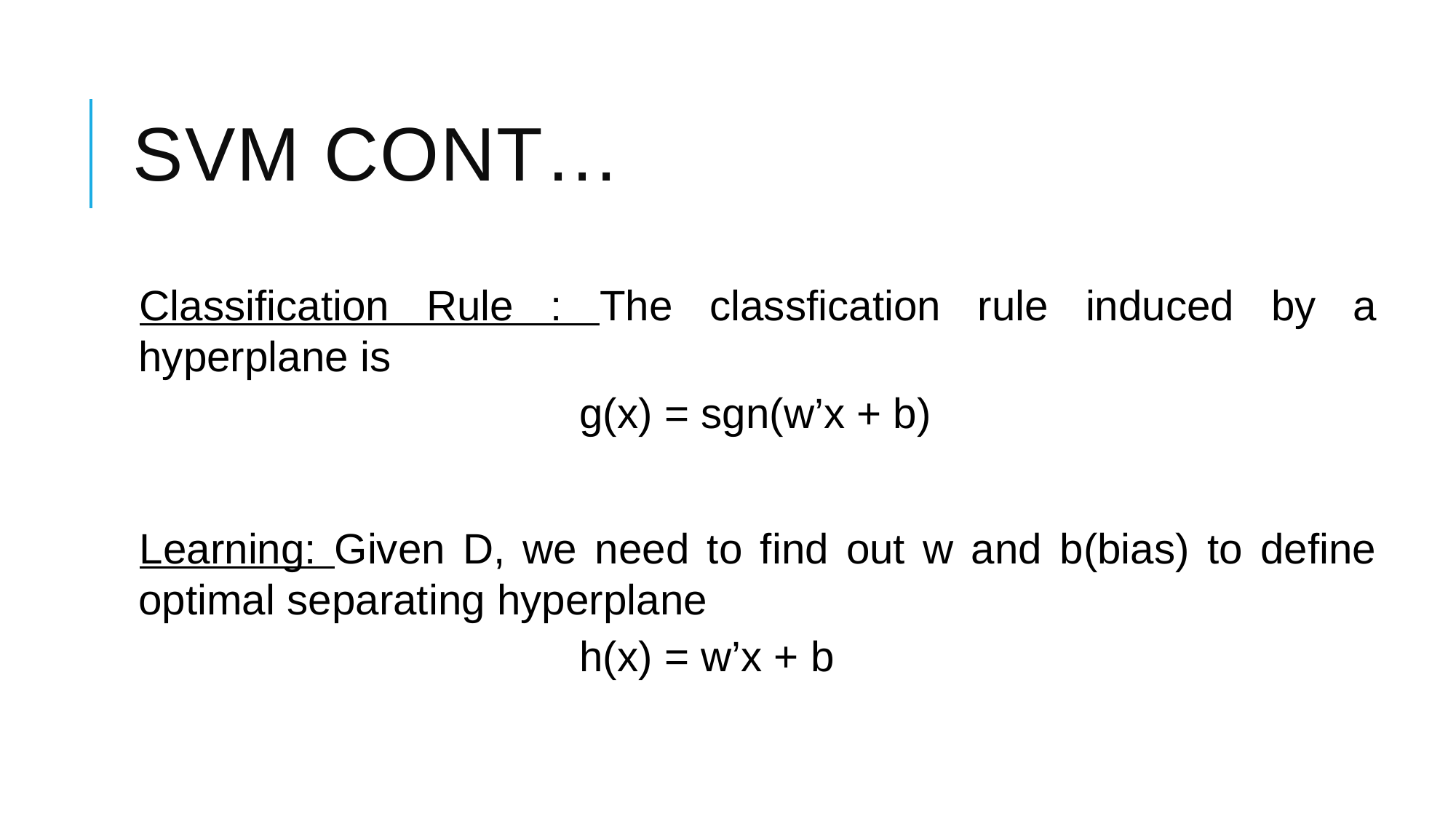

# SVM cont…
Classification Rule : The classfication rule induced by a hyperplane is
				g(x) = sgn(w’x + b)

Learning: Given D, we need to find out w and b(bias) to define optimal separating hyperplane
				h(x) = w’x + b